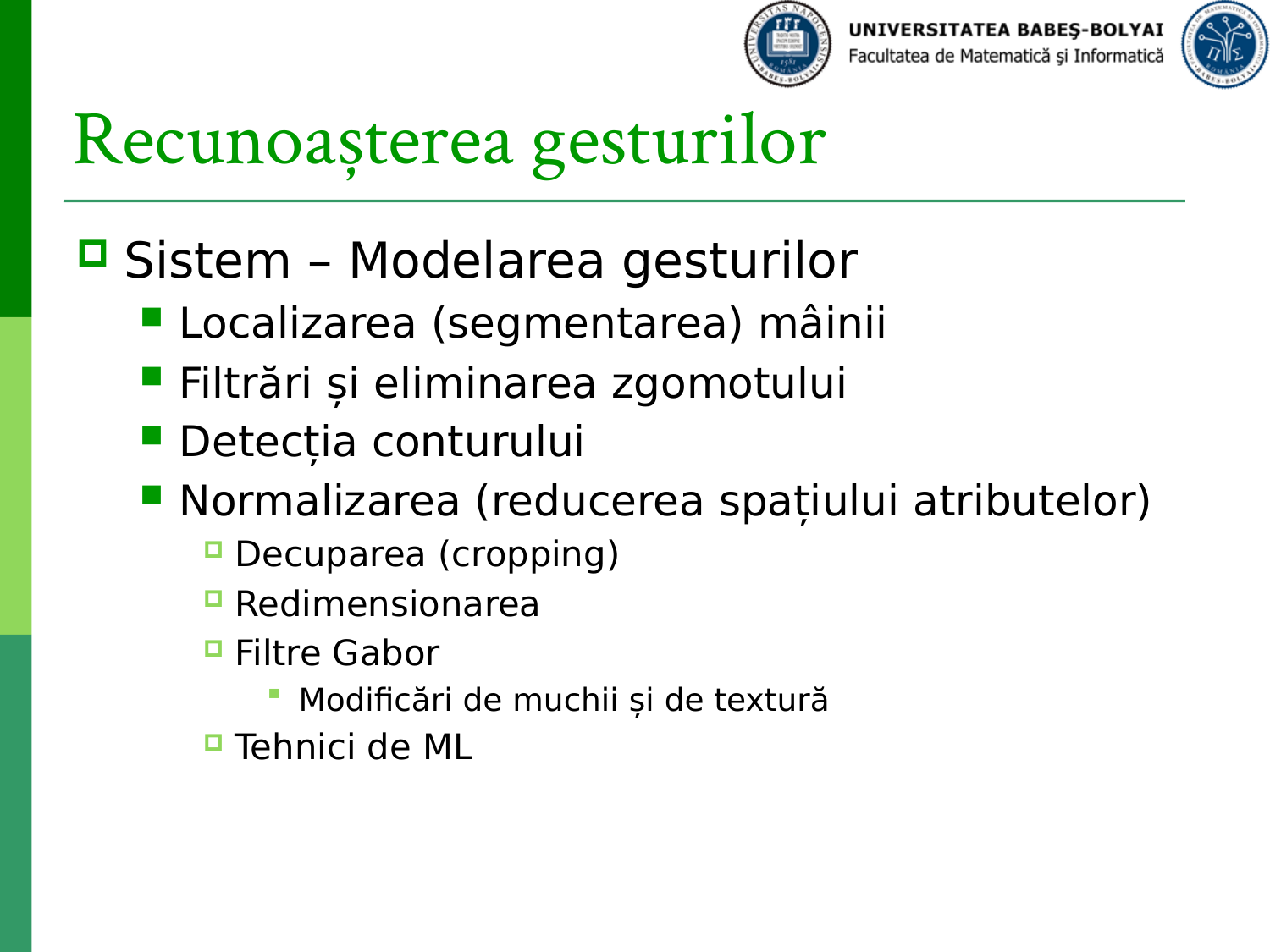

# Recunoașterea gesturilor
Sistem – Modelarea gesturilor
Localizarea (segmentarea) mâinii
Filtrări și eliminarea zgomotului
Detecția conturului
Normalizarea (reducerea spațiului atributelor)
Decuparea (cropping)
Redimensionarea
Filtre Gabor
Modificări de muchii și de textură
Tehnici de ML